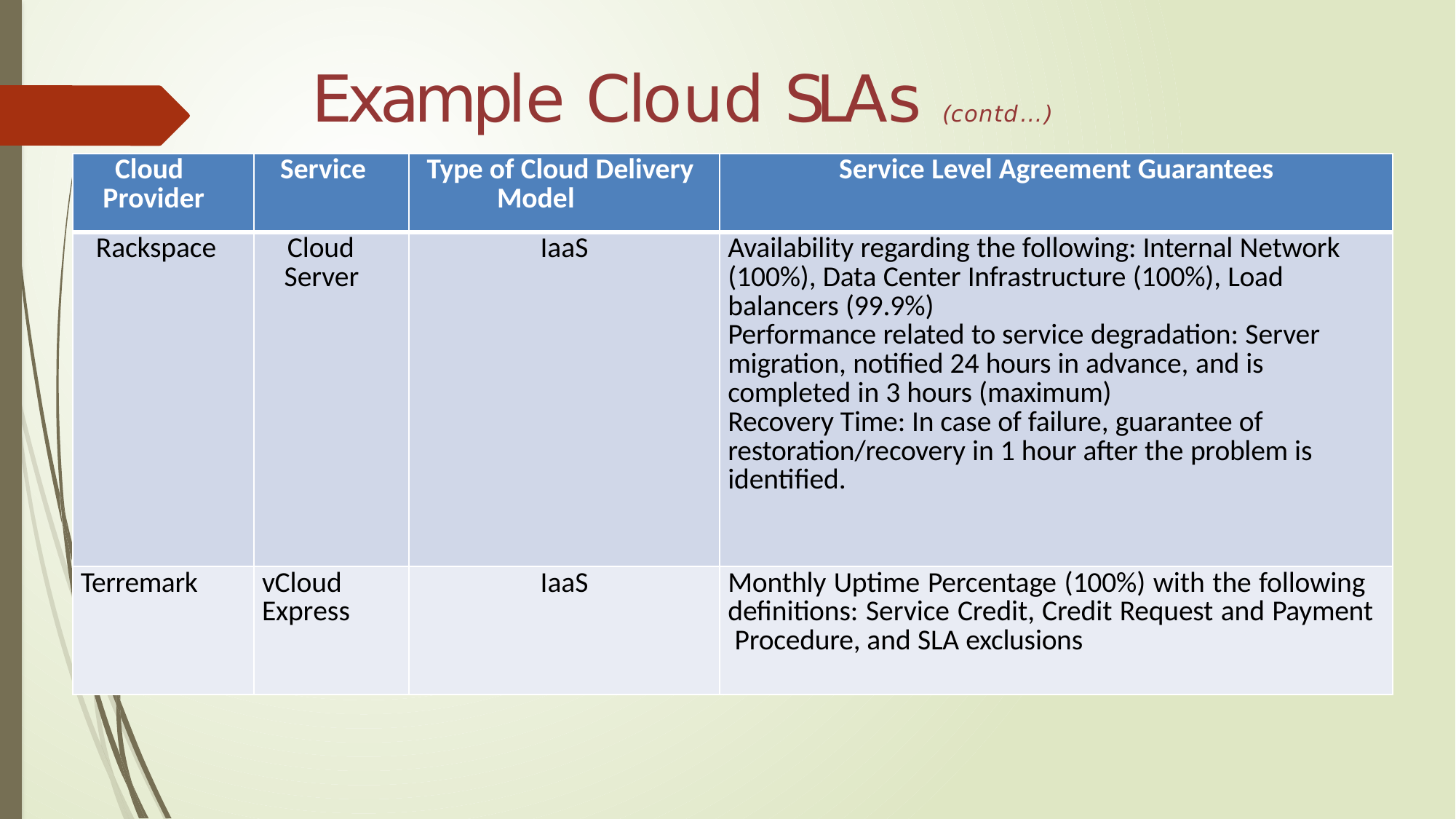

# Example Cloud SLAs (contd…)
| Cloud Provider | Service | Type of Cloud Delivery Model | Service Level Agreement Guarantees |
| --- | --- | --- | --- |
| Rackspace | Cloud Server | IaaS | Availability regarding the following: Internal Network (100%), Data Center Infrastructure (100%), Load balancers (99.9%) Performance related to service degradation: Server migration, notified 24 hours in advance, and is completed in 3 hours (maximum) Recovery Time: In case of failure, guarantee of restoration/recovery in 1 hour after the problem is identified. |
| Terremark | vCloud Express | IaaS | Monthly Uptime Percentage (100%) with the following definitions: Service Credit, Credit Request and Payment Procedure, and SLA exclusions |
20